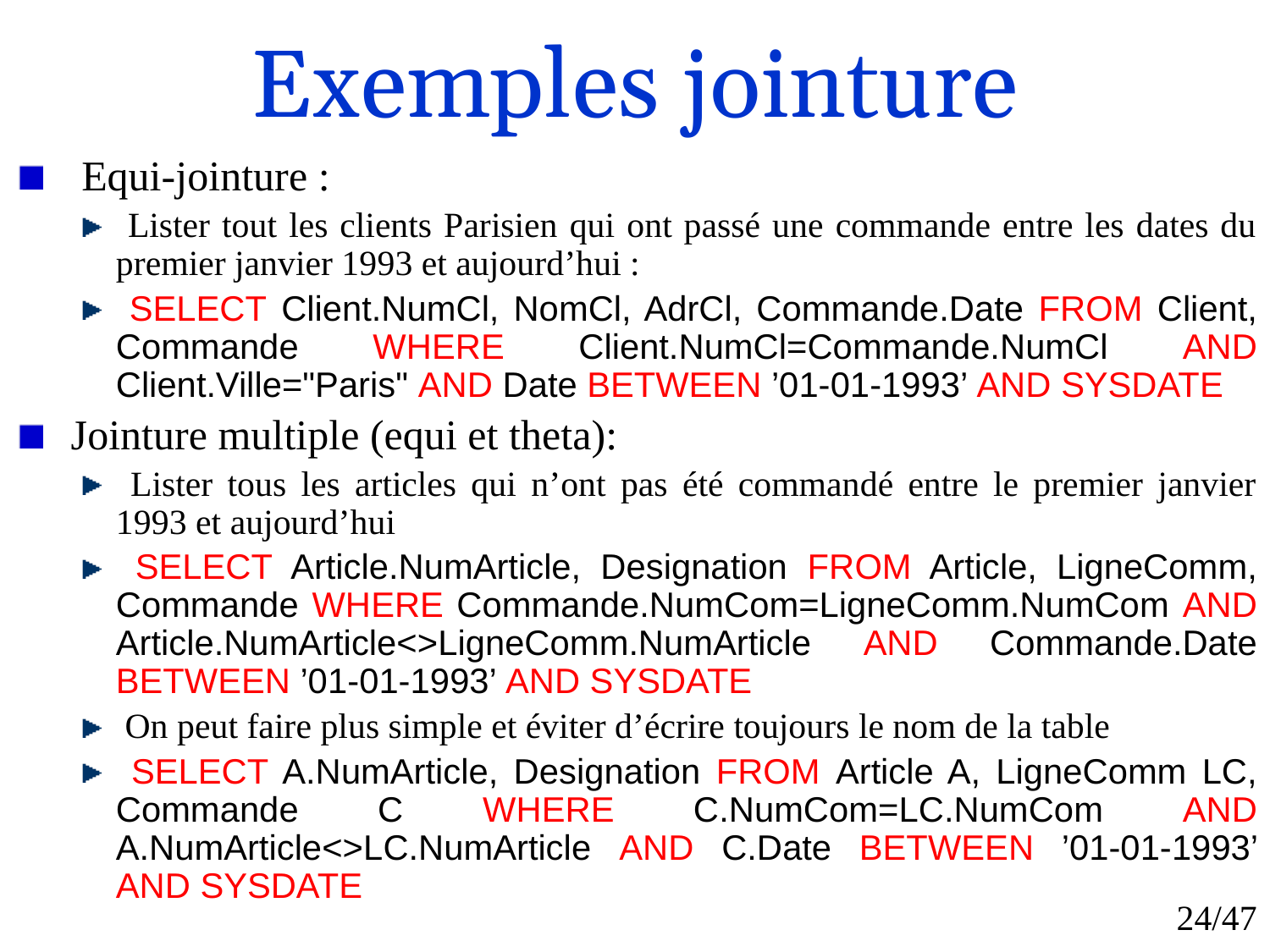

# Exemples jointure
  Equi-jointure :
 Lister tout les clients Parisien qui ont passé une commande entre les dates du premier janvier 1993 et aujourd’hui :
 SELECT Client.NumCl, NomCl, AdrCl, Commande.Date FROM Client, Commande WHERE Client.NumCl=Commande.NumCl AND Client.Ville="Paris" AND Date BETWEEN ’01-01-1993’ AND SYSDATE
 Jointure multiple (equi et theta):
 Lister tous les articles qui n’ont pas été commandé entre le premier janvier 1993 et aujourd’hui
 SELECT Article.NumArticle, Designation FROM Article, LigneComm, Commande WHERE Commande.NumCom=LigneComm.NumCom AND Article.NumArticle<>LigneComm.NumArticle AND Commande.Date BETWEEN ’01-01-1993’ AND SYSDATE
 On peut faire plus simple et éviter d’écrire toujours le nom de la table
 SELECT A.NumArticle, Designation FROM Article A, LigneComm LC, Commande C WHERE C.NumCom=LC.NumCom AND A.NumArticle<>LC.NumArticle AND C.Date BETWEEN ’01-01-1993’ AND SYSDATE
24/47